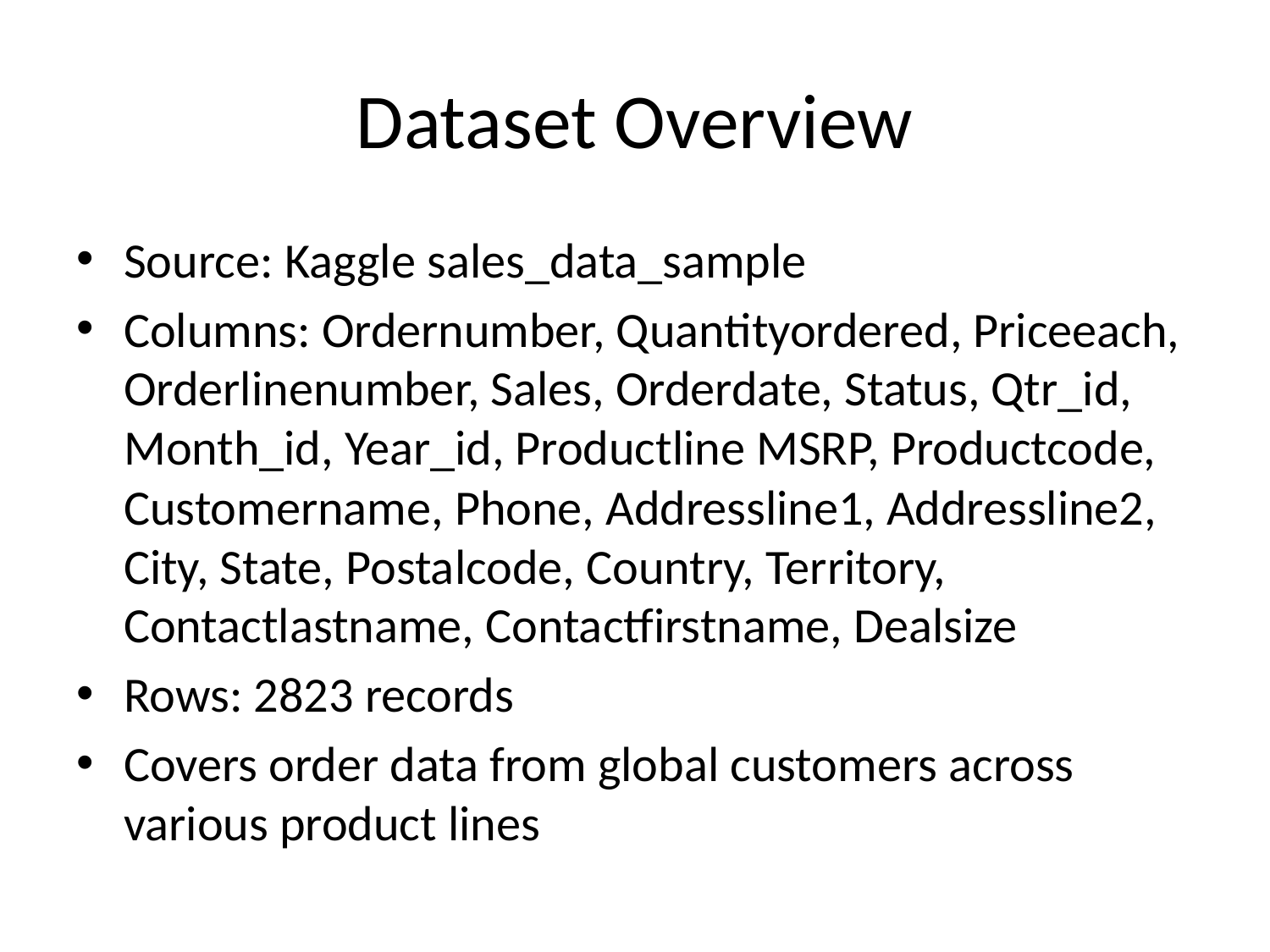

# Dataset Overview
Source: Kaggle sales_data_sample
Columns: Ordernumber, Quantityordered, Priceeach, Orderlinenumber, Sales, Orderdate, Status, Qtr_id, Month_id, Year_id, Productline MSRP, Productcode, Customername, Phone, Addressline1, Addressline2, City, State, Postalcode, Country, Territory, Contactlastname, Contactfirstname, Dealsize
Rows: 2823 records
Covers order data from global customers across various product lines